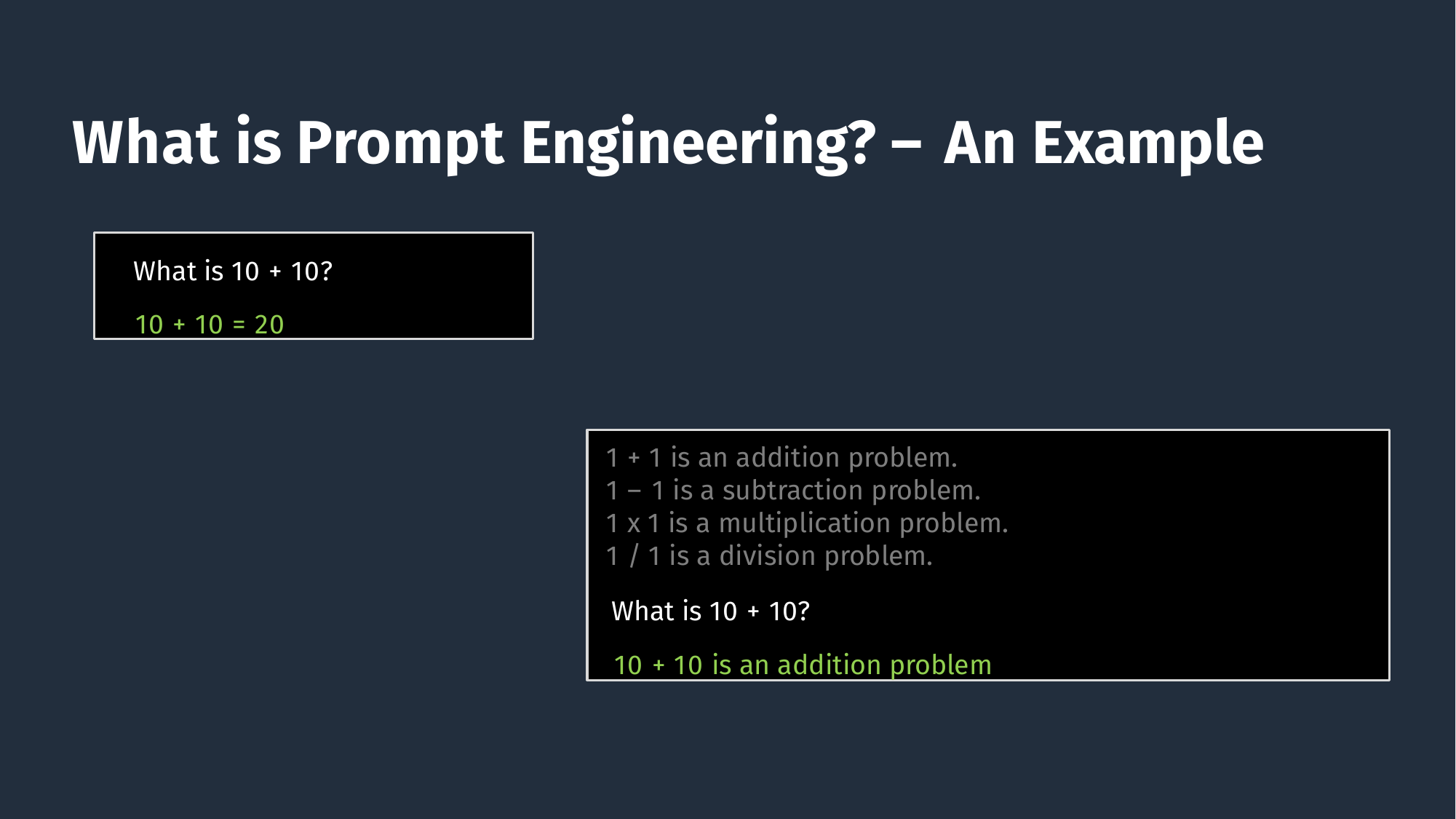

# What is Prompt Engineering? – An Example
What is 10 + 10?
10 + 10 = 20
1 + 1 is an addition problem.
1 – 1 is a subtraction problem.
1 x 1 is a multiplication problem. 1 / 1 is a division problem.
What is 10 + 10?
10 + 10 is an addition problem